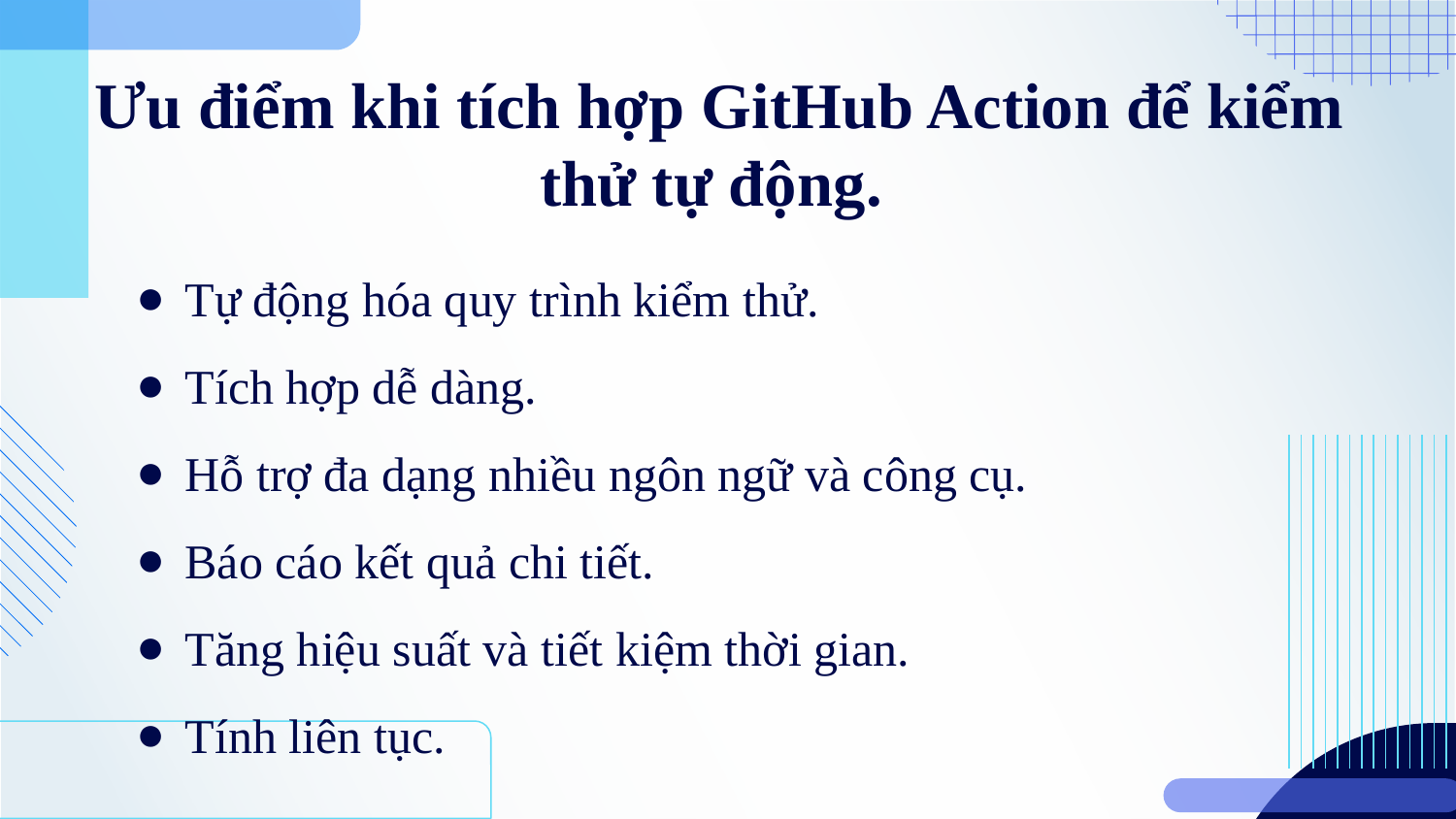

# Ưu điểm khi tích hợp GitHub Action để kiểm thử tự động.
Tự động hóa quy trình kiểm thử.
Tích hợp dễ dàng.
Hỗ trợ đa dạng nhiều ngôn ngữ và công cụ.
Báo cáo kết quả chi tiết.
Tăng hiệu suất và tiết kiệm thời gian.
Tính liên tục.